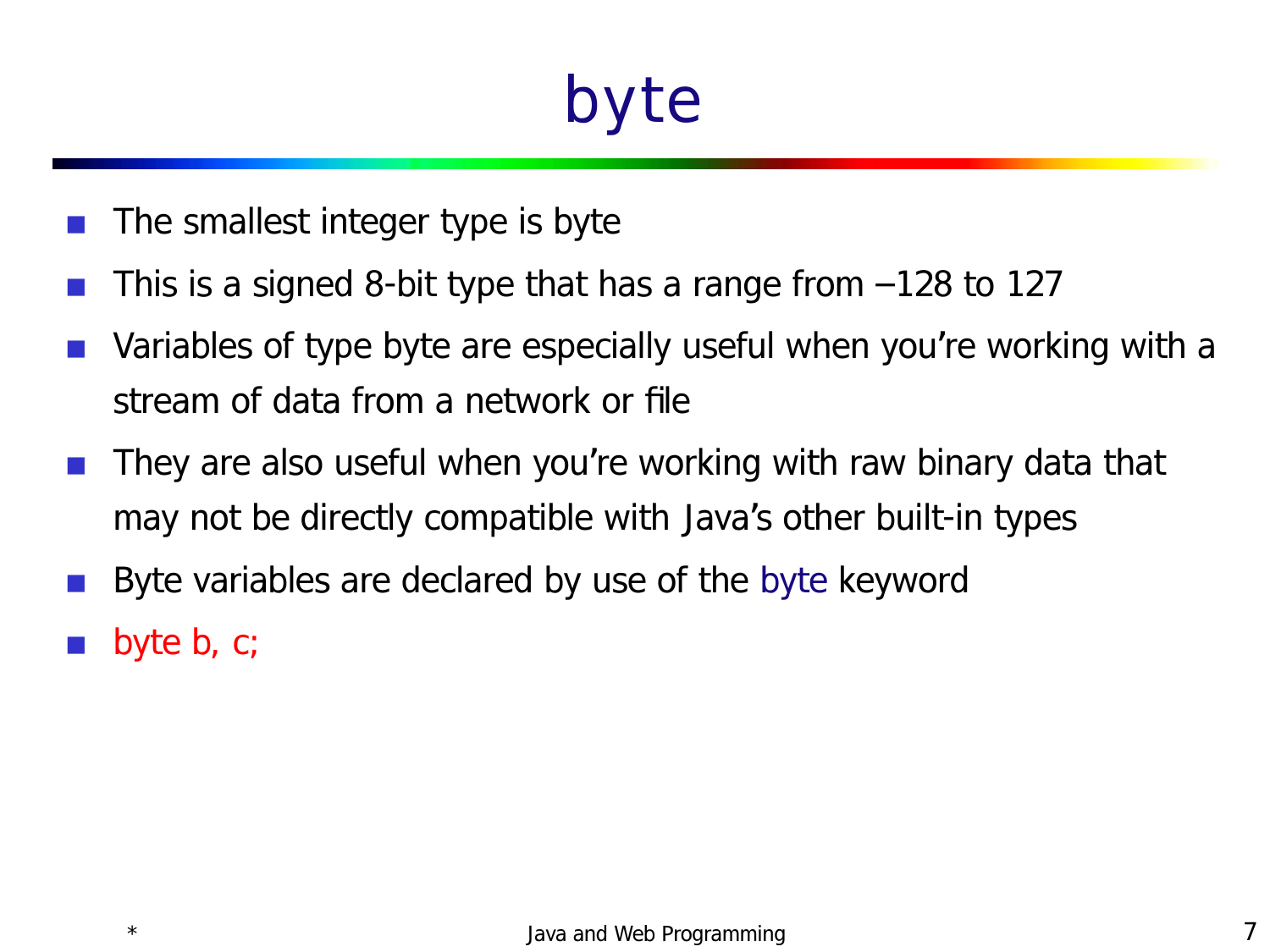

# byte
The smallest integer type is byte
This is a signed 8-bit type that has a range from –128 to 127
Variables of type byte are especially useful when you’re working with a stream of data from a network or file
They are also useful when you’re working with raw binary data that may not be directly compatible with Java’s other built-in types
Byte variables are declared by use of the byte keyword
byte b, c;
*
7
Java and Web Programming